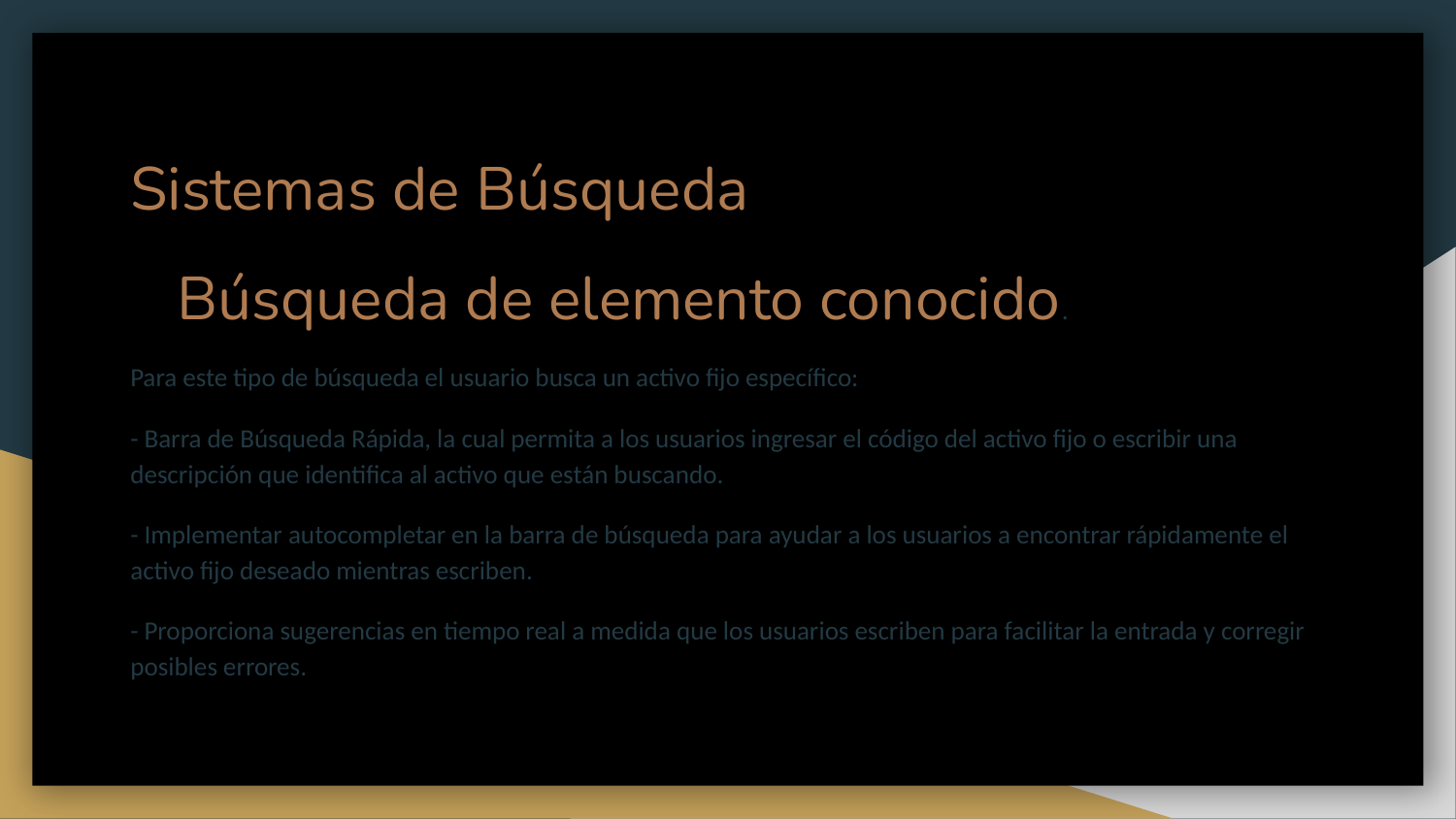

# Sistemas de Búsqueda
        Búsqueda de elemento conocido.
Para este tipo de búsqueda el usuario busca un activo fijo específico:
- Barra de Búsqueda Rápida, la cual permita a los usuarios ingresar el código del activo fijo o escribir una descripción que identifica al activo que están buscando.
- Implementar autocompletar en la barra de búsqueda para ayudar a los usuarios a encontrar rápidamente el activo fijo deseado mientras escriben.
- Proporciona sugerencias en tiempo real a medida que los usuarios escriben para facilitar la entrada y corregir posibles errores.